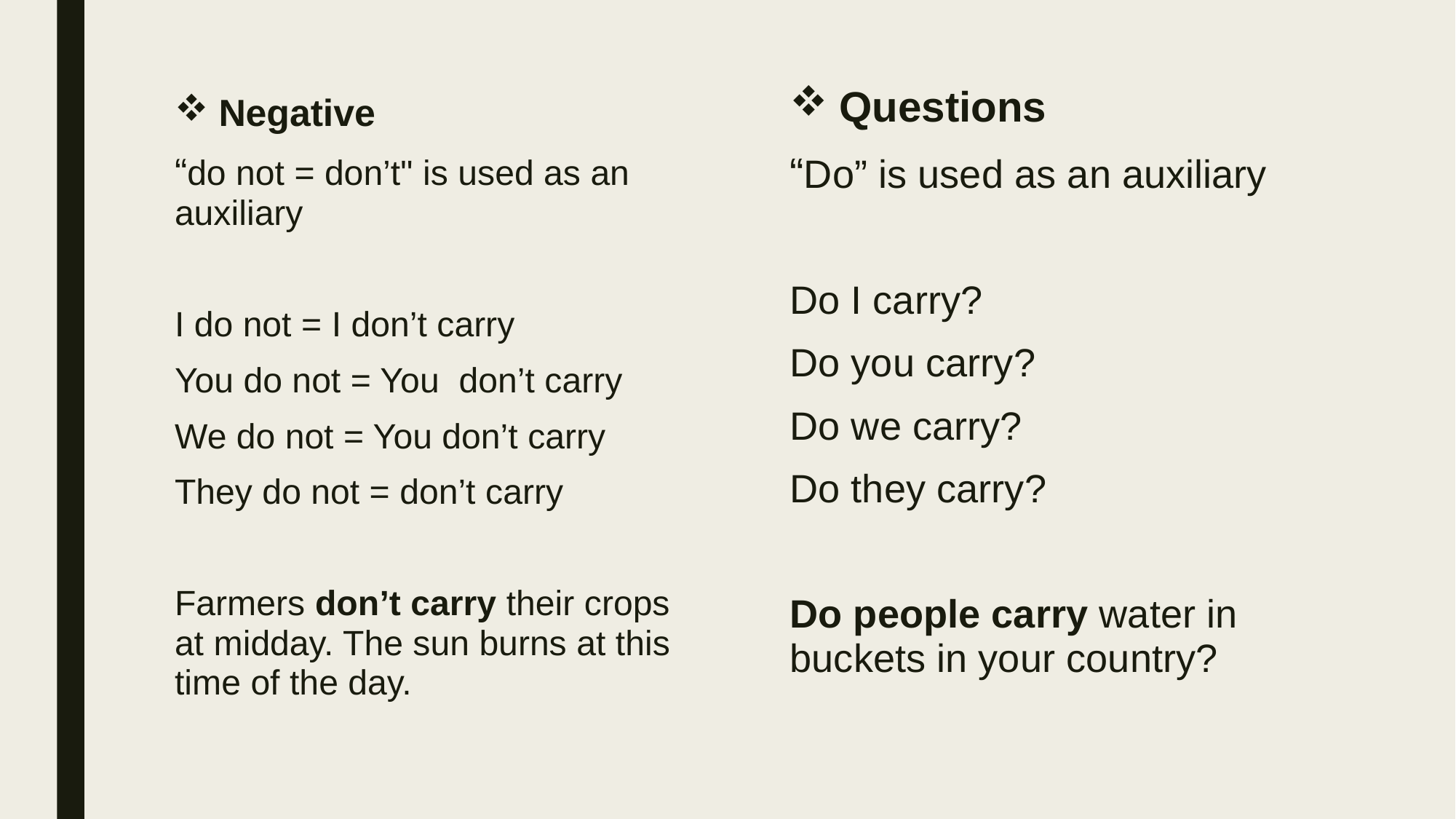

Questions
“Do” is used as an auxiliary

Do I carry?
Do you carry?
Do we carry?
Do they carry?

Do people carry water in buckets in your country?
Negative
“do not = don’t" is used as an auxiliary

I do not = I don’t carry
You do not = You  don’t carry
We do not = You don’t carry
They do not = don’t carry

Farmers don’t carry their crops at midday. The sun burns at this time of the day.